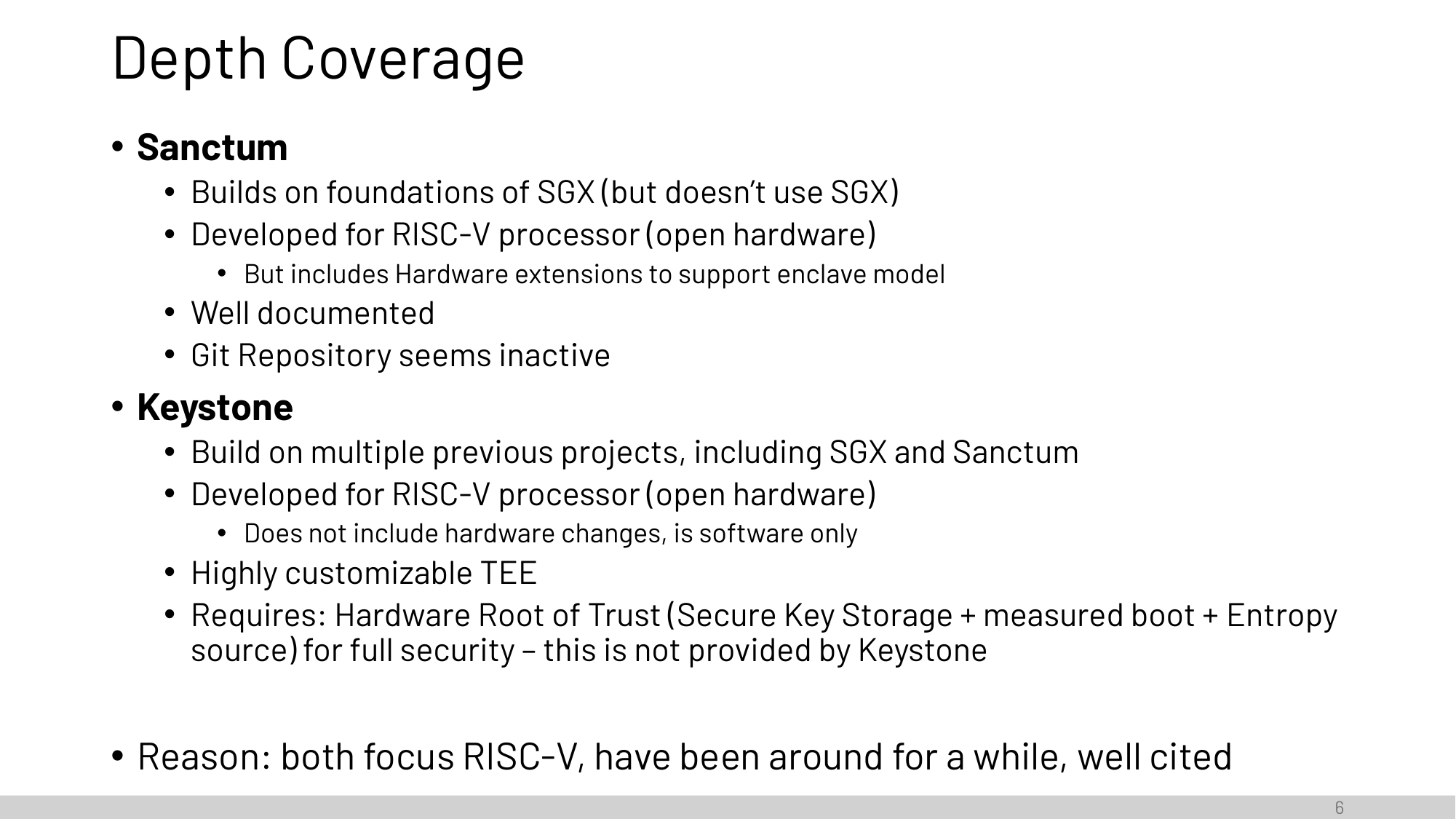

# Depth Coverage
Sanctum
Builds on foundations of SGX (but doesn’t use SGX)
Developed for RISC-V processor (open hardware)
But includes Hardware extensions to support enclave model
Well documented
Git Repository seems inactive
Keystone
Build on multiple previous projects, including SGX and Sanctum
Developed for RISC-V processor (open hardware)
Does not include hardware changes, is software only
Highly customizable TEE
Requires: Hardware Root of Trust (Secure Key Storage + measured boot + Entropy source) for full security – this is not provided by Keystone

Reason: both focus RISC-V, have been around for a while, well cited
6